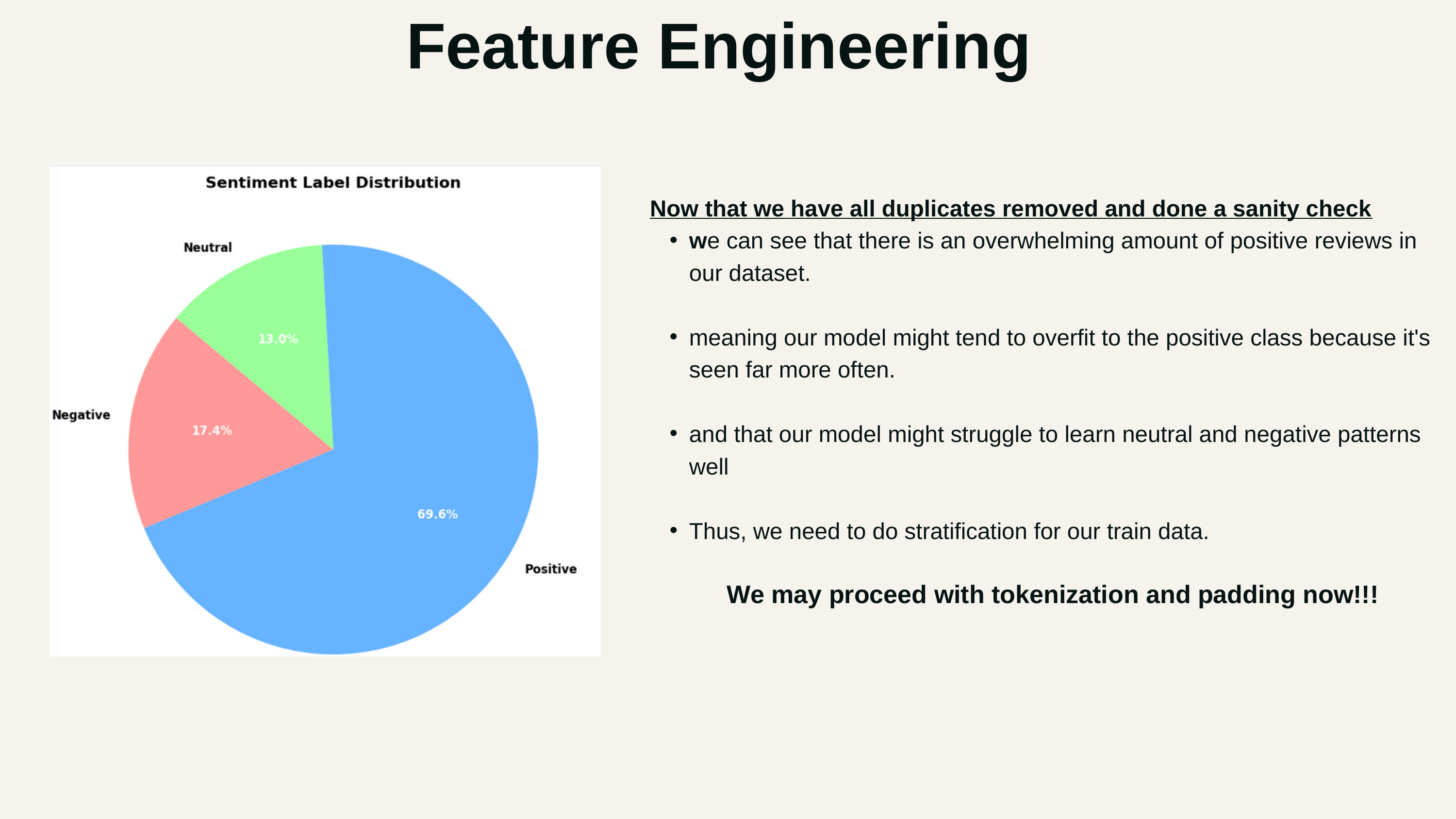

Feature Engineering

Now that we have all duplicates removed and done a sanity check
we can see that there is an overwhelming amount of positive reviews in our dataset.

meaning our model might tend to overfit to the positive class because it's seen far more often.

and that our model might struggle to learn neutral and negative patterns well

Thus, we need to do stratification for our train data.
We may proceed with tokenization and padding now!!!